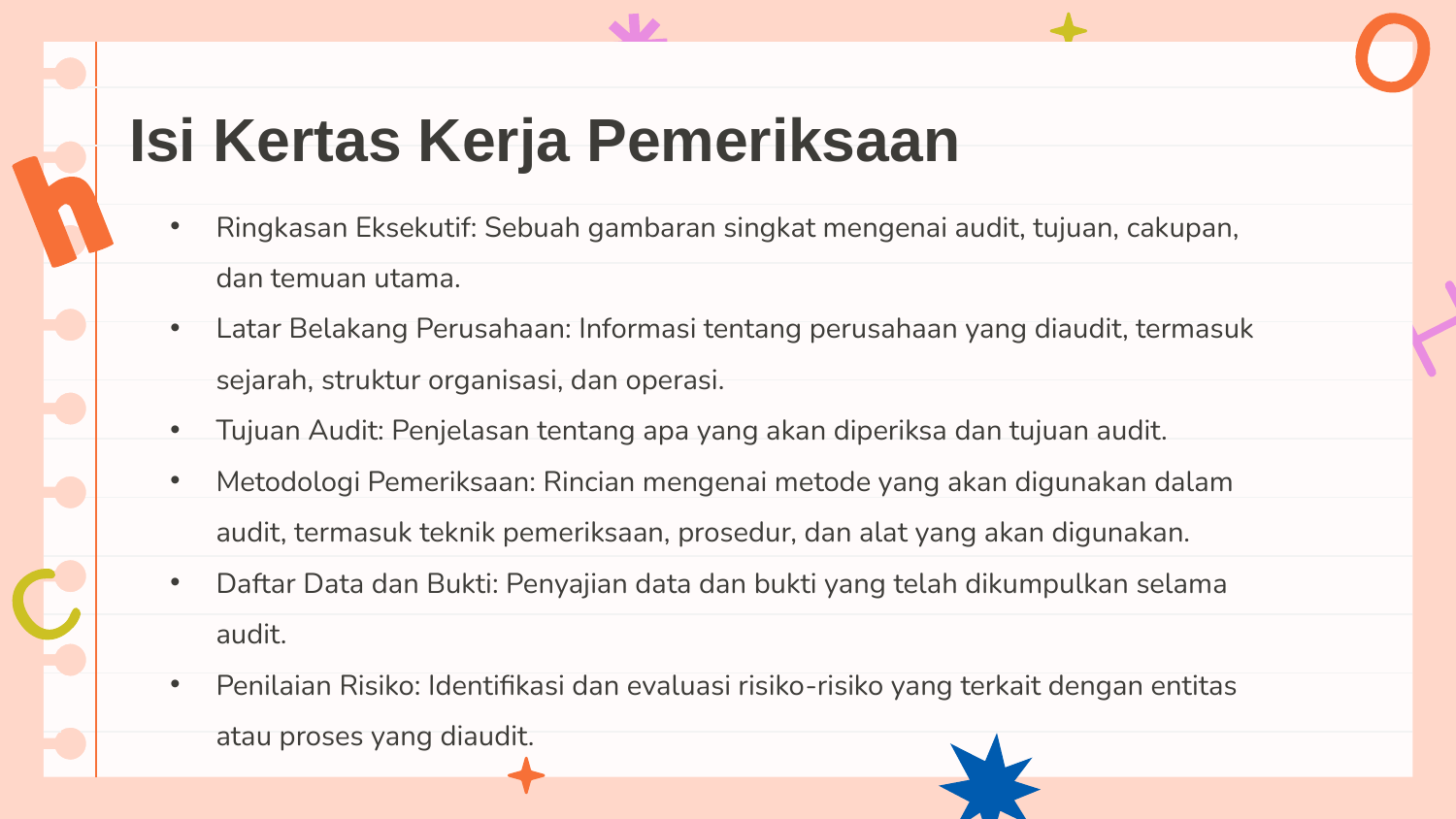

# Isi Kertas Kerja Pemeriksaan
Ringkasan Eksekutif: Sebuah gambaran singkat mengenai audit, tujuan, cakupan, dan temuan utama.
Latar Belakang Perusahaan: Informasi tentang perusahaan yang diaudit, termasuk sejarah, struktur organisasi, dan operasi.
Tujuan Audit: Penjelasan tentang apa yang akan diperiksa dan tujuan audit.
Metodologi Pemeriksaan: Rincian mengenai metode yang akan digunakan dalam audit, termasuk teknik pemeriksaan, prosedur, dan alat yang akan digunakan.
Daftar Data dan Bukti: Penyajian data dan bukti yang telah dikumpulkan selama audit.
Penilaian Risiko: Identifikasi dan evaluasi risiko-risiko yang terkait dengan entitas atau proses yang diaudit.